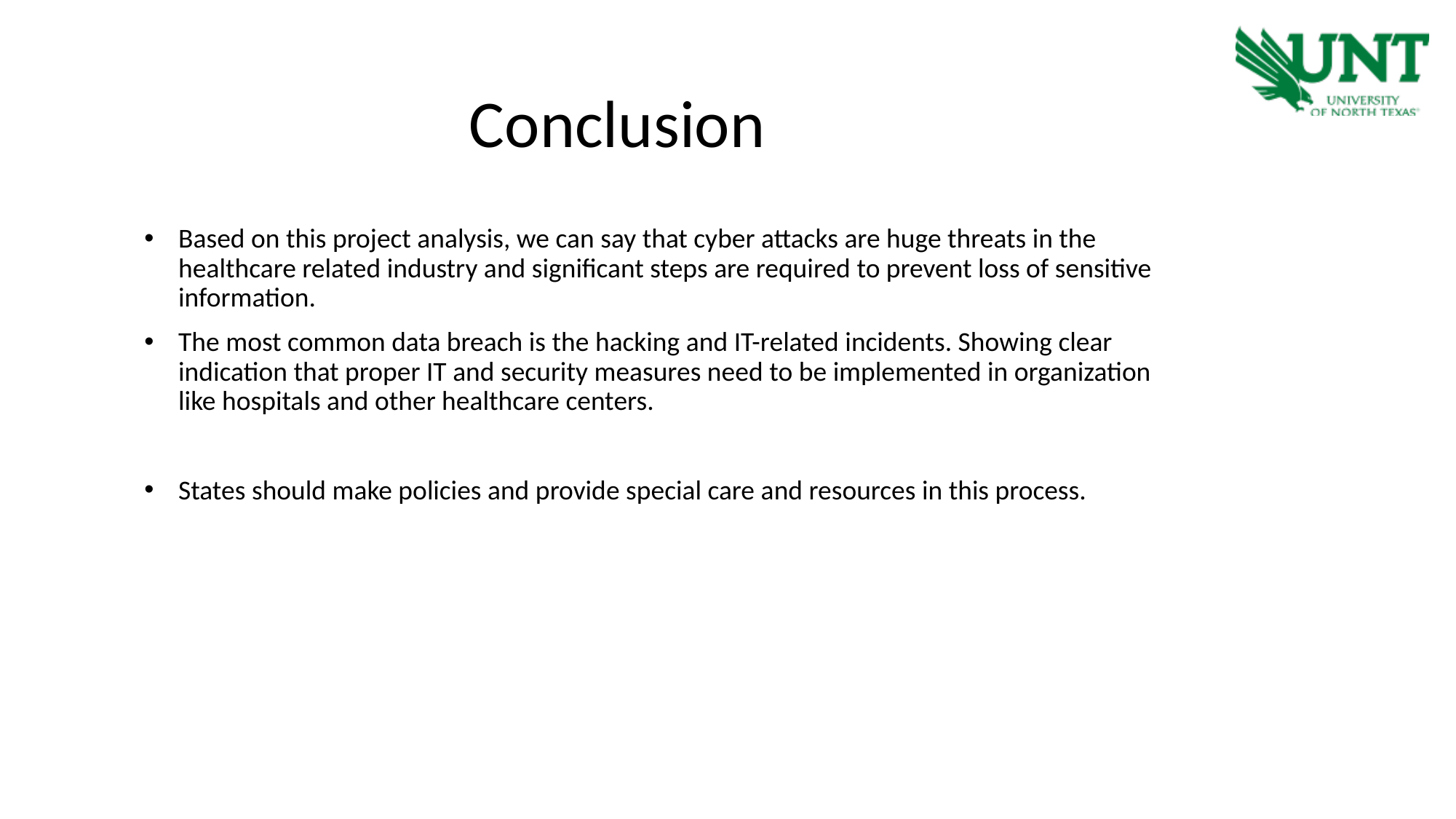

Conclusion
Based on this project analysis, we can say that cyber attacks are huge threats in the healthcare related industry and significant steps are required to prevent loss of sensitive information.
The most common data breach is the hacking and IT-related incidents. Showing clear indication that proper IT and security measures need to be implemented in organization like hospitals and other healthcare centers.

States should make policies and provide special care and resources in this process.